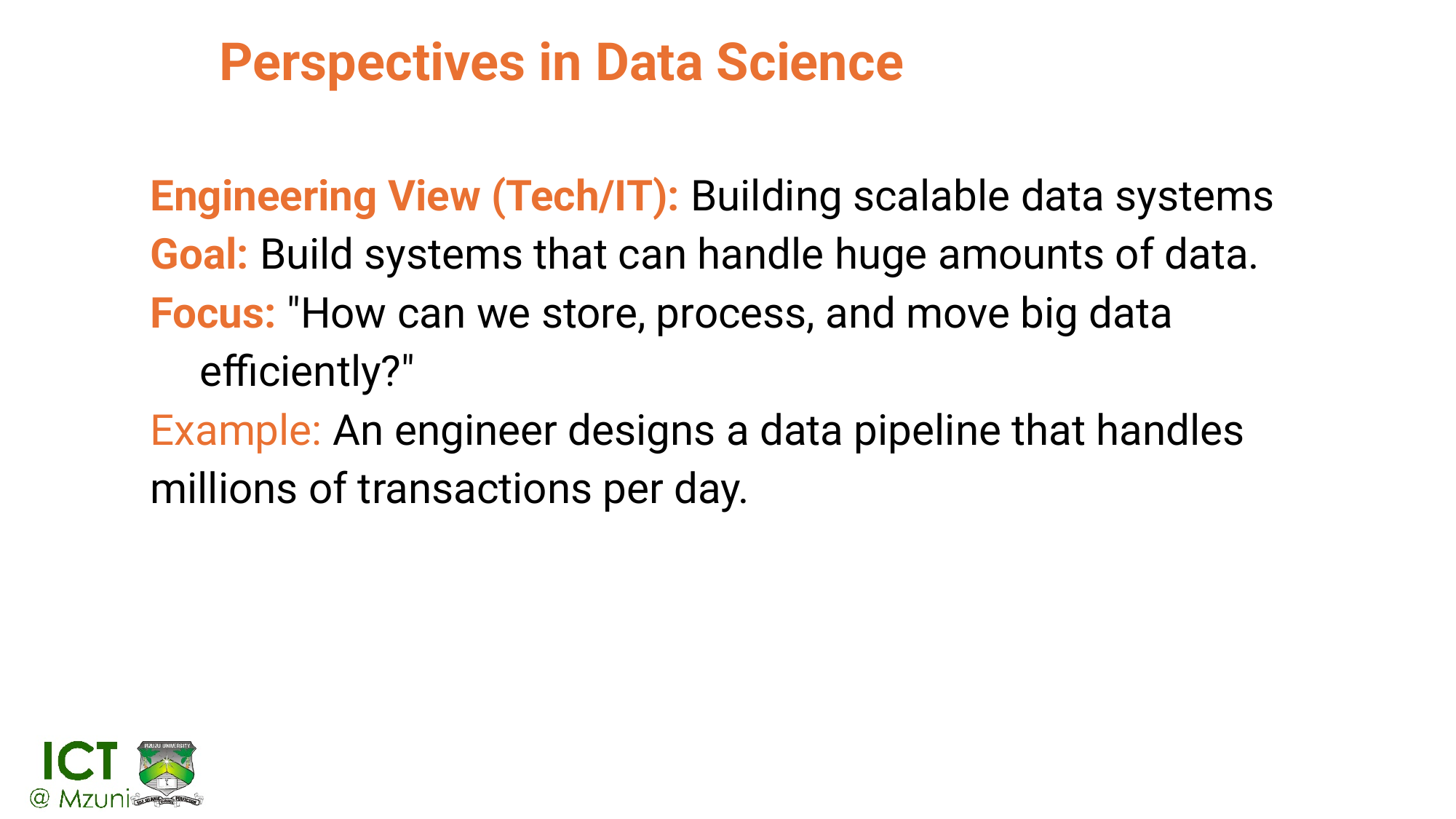

# Perspectives in Data Science
Engineering View (Tech/IT): Building scalable data systems
Goal: Build systems that can handle huge amounts of data.
Focus: "How can we store, process, and move big data efficiently?"
Example: An engineer designs a data pipeline that handles millions of transactions per day.